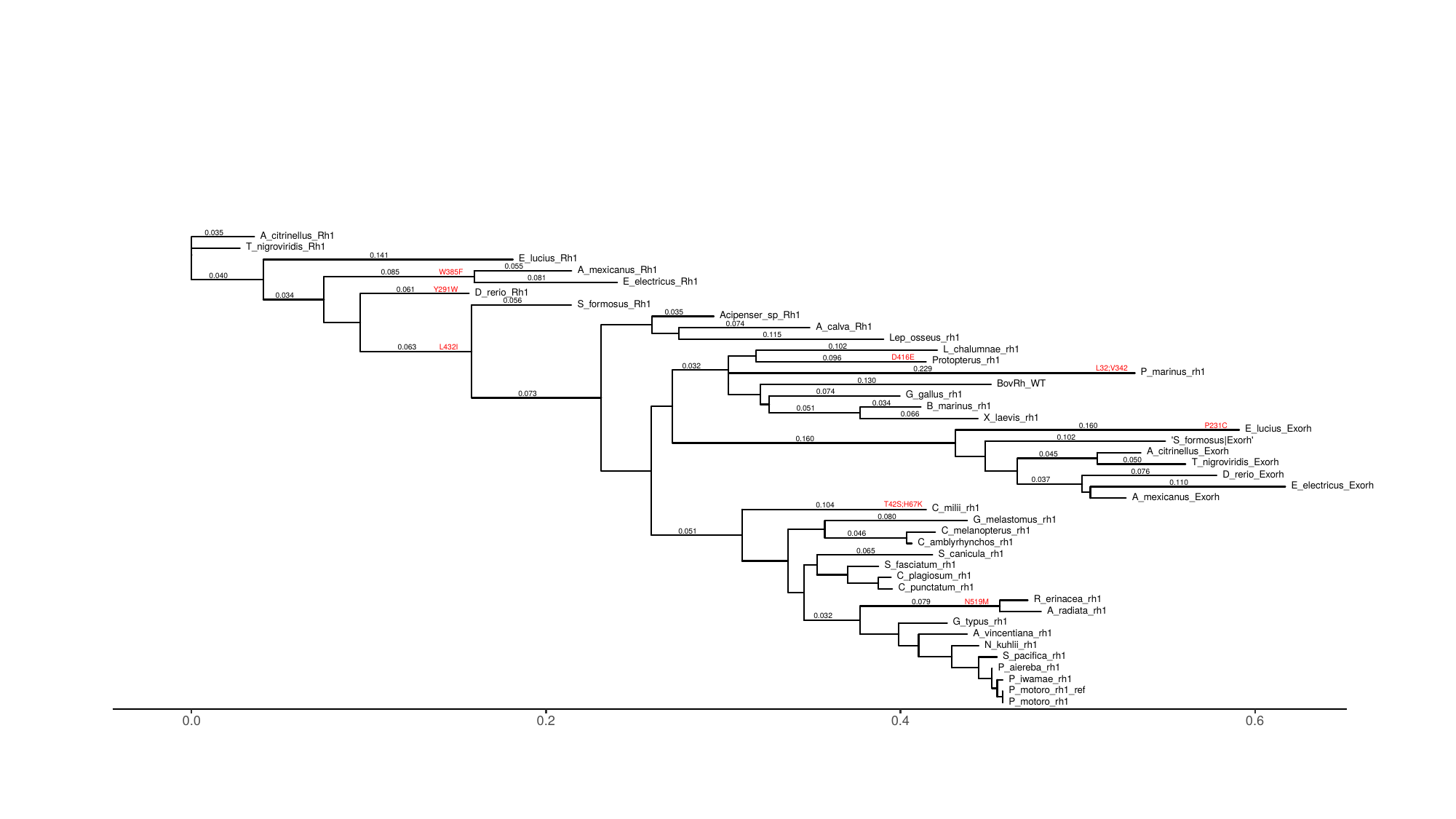

#

0.035
A_citrinellus_Rh1

T_nigroviridis_Rh1

0.141
E_lucius_Rh1

0.055
A_mexicanus_Rh1
W385F
0.085

0.040
0.081

E_electricus_Rh1

Y291W
0.061
D_rerio_Rh1
0.034

0.056

S_formosus_Rh1

0.035
Acipenser_sp_Rh1

0.074

A_calva_Rh1

0.115

Lep_osseus_rh1

0.102
L432I
0.063
L_chalumnae_rh1

D416E
0.096

Protopterus_rh1

0.032
L32;V342
0.229
P_marinus_rh1

0.130
BovRh_WT

0.074
G_gallus_rh1
0.073

0.034
B_marinus_rh1

0.051

0.066

X_laevis_rh1

P231C
0.160
E_lucius_Exorh

0.102
'S_formosus|Exorh'
0.160

A_citrinellus_Exorh
0.045

0.050

T_nigroviridis_Exorh

0.076
D_rerio_Exorh

0.037
0.110
E_electricus_Exorh

A_mexicanus_Exorh

T42S;H67K
0.104
C_milii_rh1

0.080
G_melastomus_rh1

C_melanopterus_rh1
0.051

0.046

C_amblyrhynchos_rh1

0.065
S_canicula_rh1

S_fasciatum_rh1

C_plagiosum_rh1

C_punctatum_rh1

R_erinacea_rh1
N519M
0.079

A_radiata_rh1

0.032
G_typus_rh1

A_vincentiana_rh1

N_kuhlii_rh1

S_pacifica_rh1

P_aiereba_rh1

P_iwamae_rh1

P_motoro_rh1_ref

P_motoro_rh1

0.6
0.2
0.4
0.0